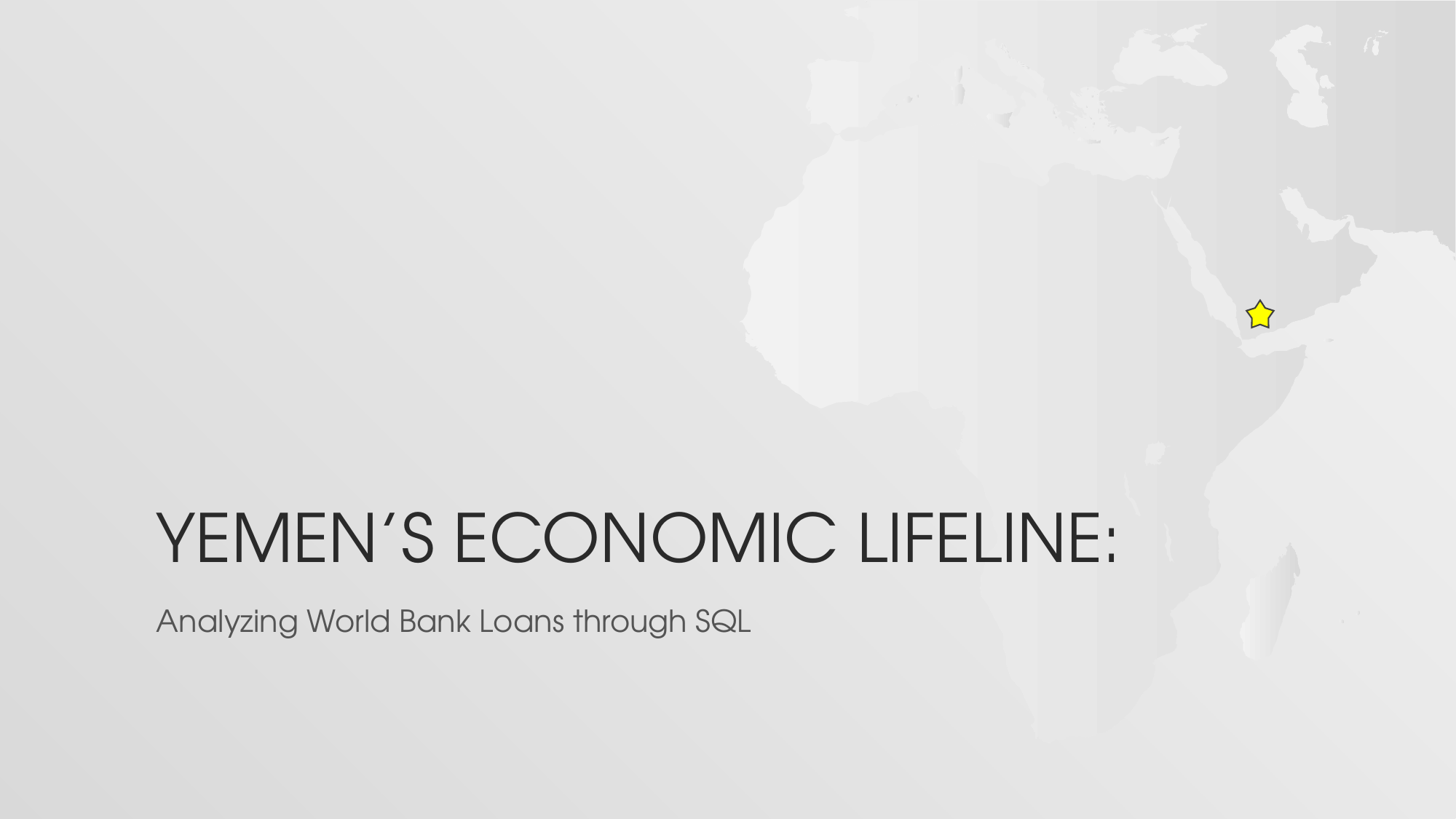

# Yemen’s economic lifeline:

Analyzing World Bank Loans through SQL